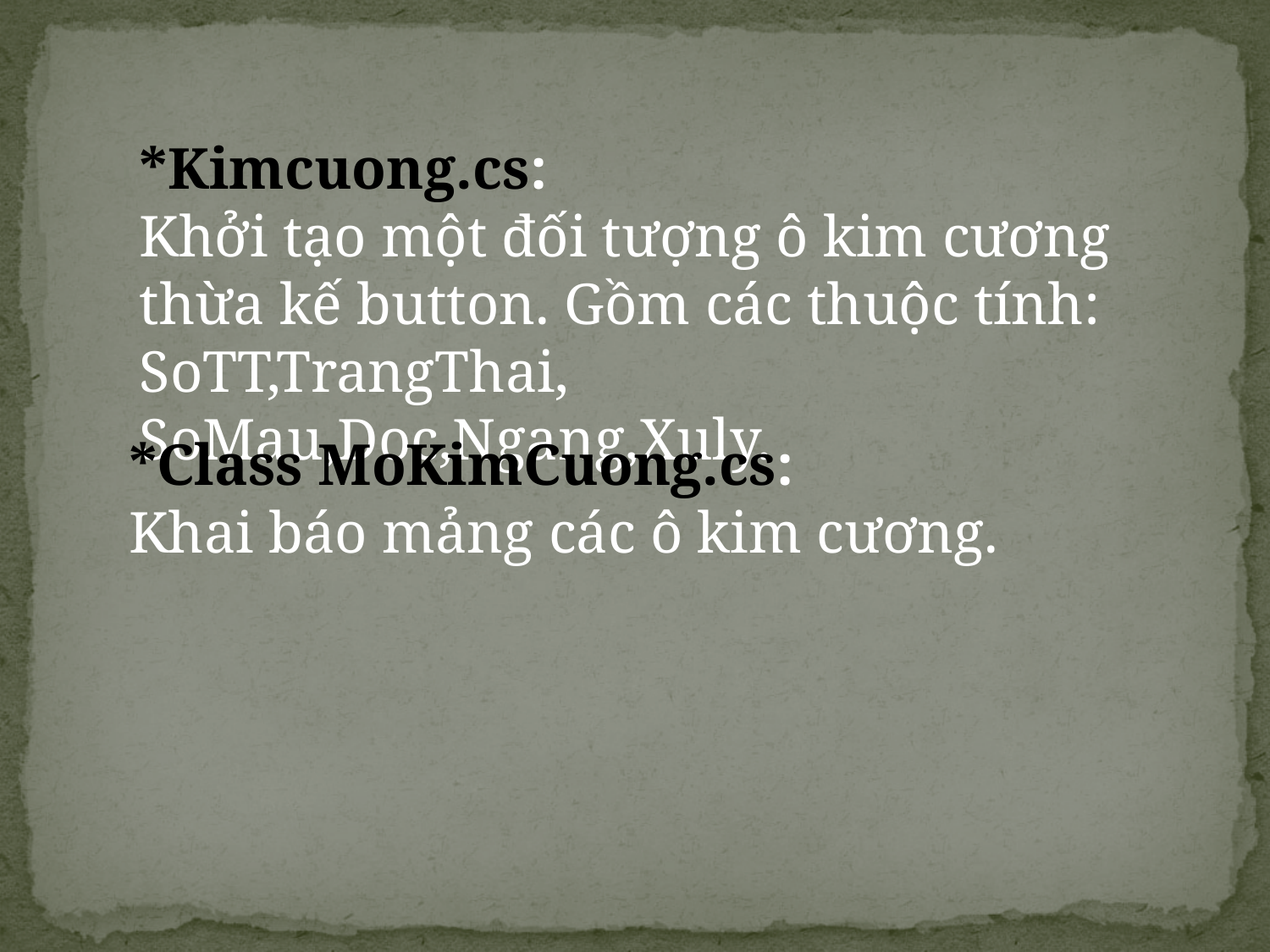

*Kimcuong.cs:
Khởi tạo một đối tượng ô kim cương thừa kế button. Gồm các thuộc tính: SoTT,TrangThai, SoMau,Doc,Ngang,Xuly.
*Class MoKimCuong.cs:
Khai báo mảng các ô kim cương.